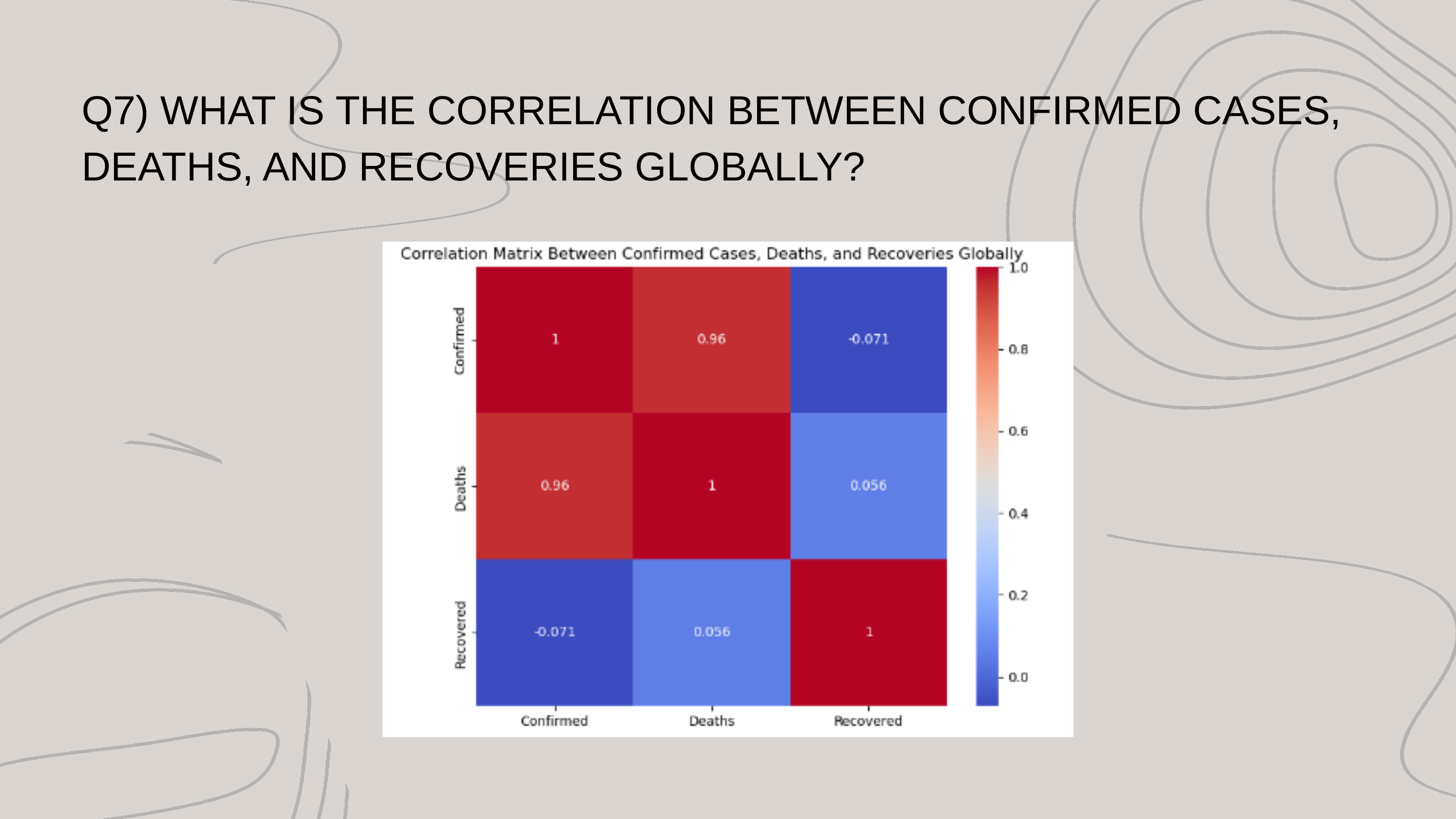

Q7) WHAT IS THE CORRELATION BETWEEN CONFIRMED CASES, DEATHS, AND RECOVERIES GLOBALLY?